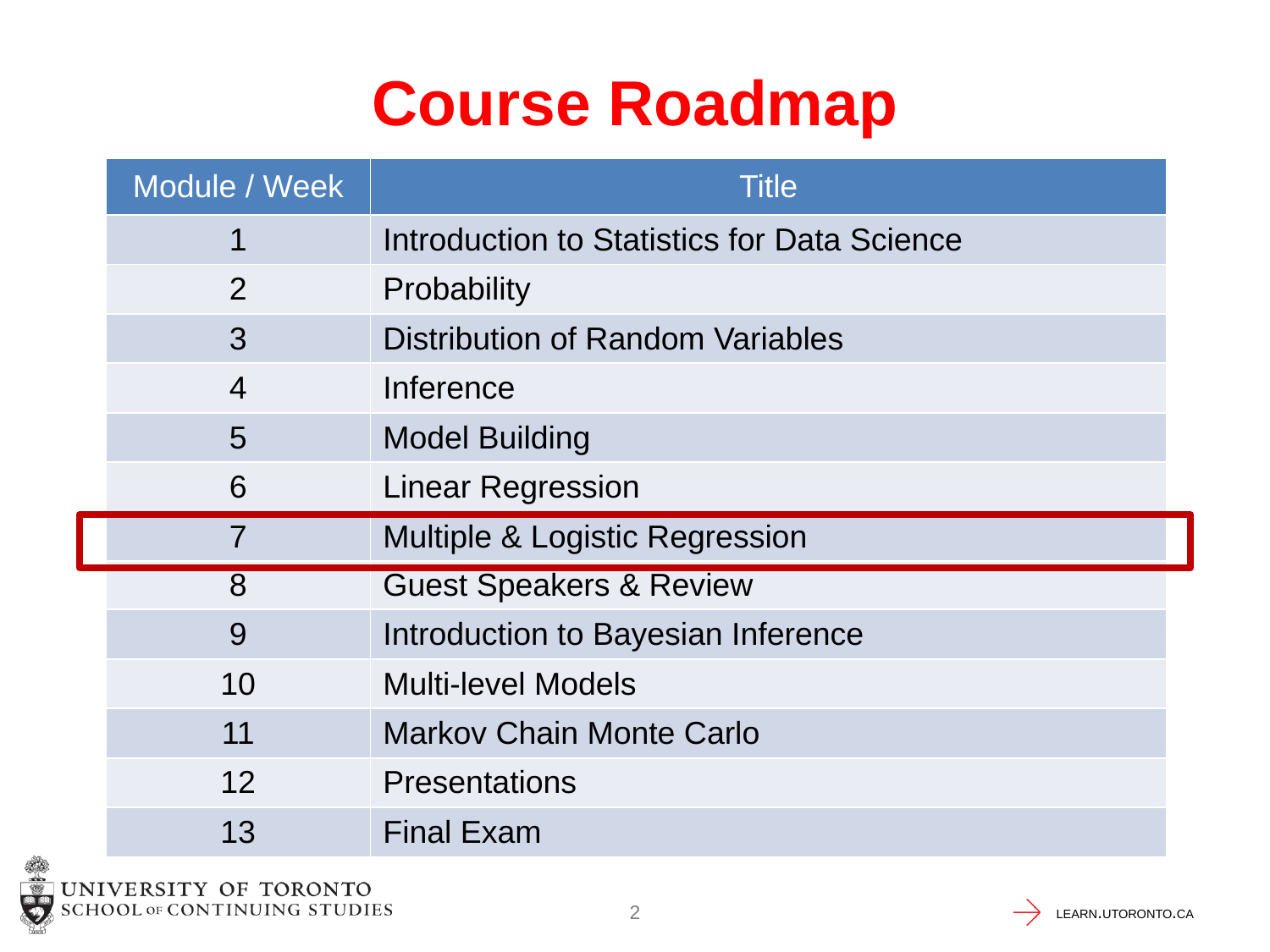

# Course Roadmap
| Module / Week | Title |
| --- | --- |
| 1 | Introduction to Statistics for Data Science |
| 2 | Probability |
| 3 | Distribution of Random Variables |
| 4 | Inference |
| 5 | Model Building |
| 6 | Linear Regression |
| 7 | Multiple & Logistic Regression |
| 8 | Guest Speakers & Review |
| 9 | Introduction to Bayesian Inference |
| 10 | Multi-level Models |
| 11 | Markov Chain Monte Carlo |
| 12 | Presentations |
| 13 | Final Exam |